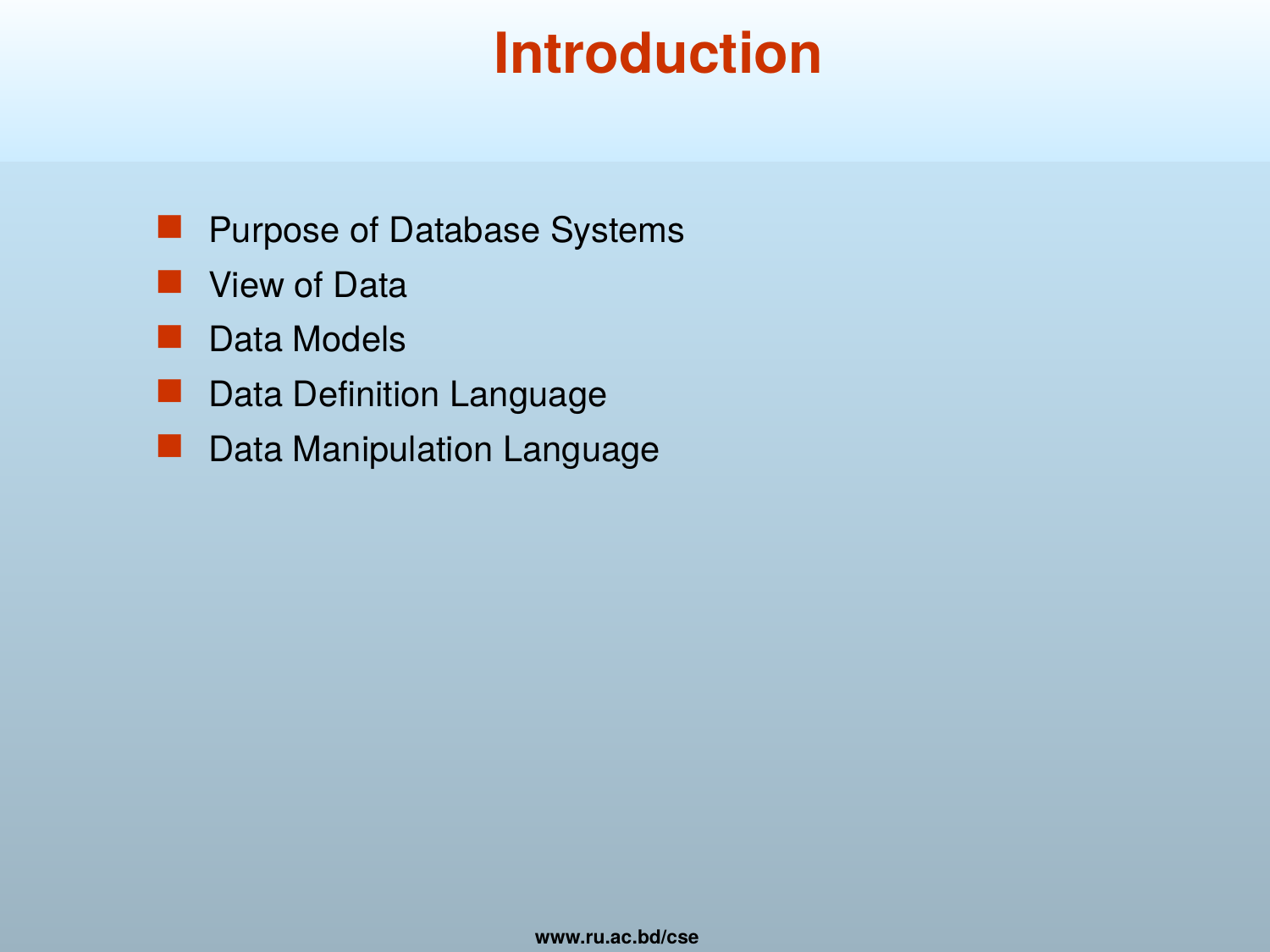

# Introduction
Purpose of Database Systems
View of Data
Data Models
Data Definition Language
Data Manipulation Language